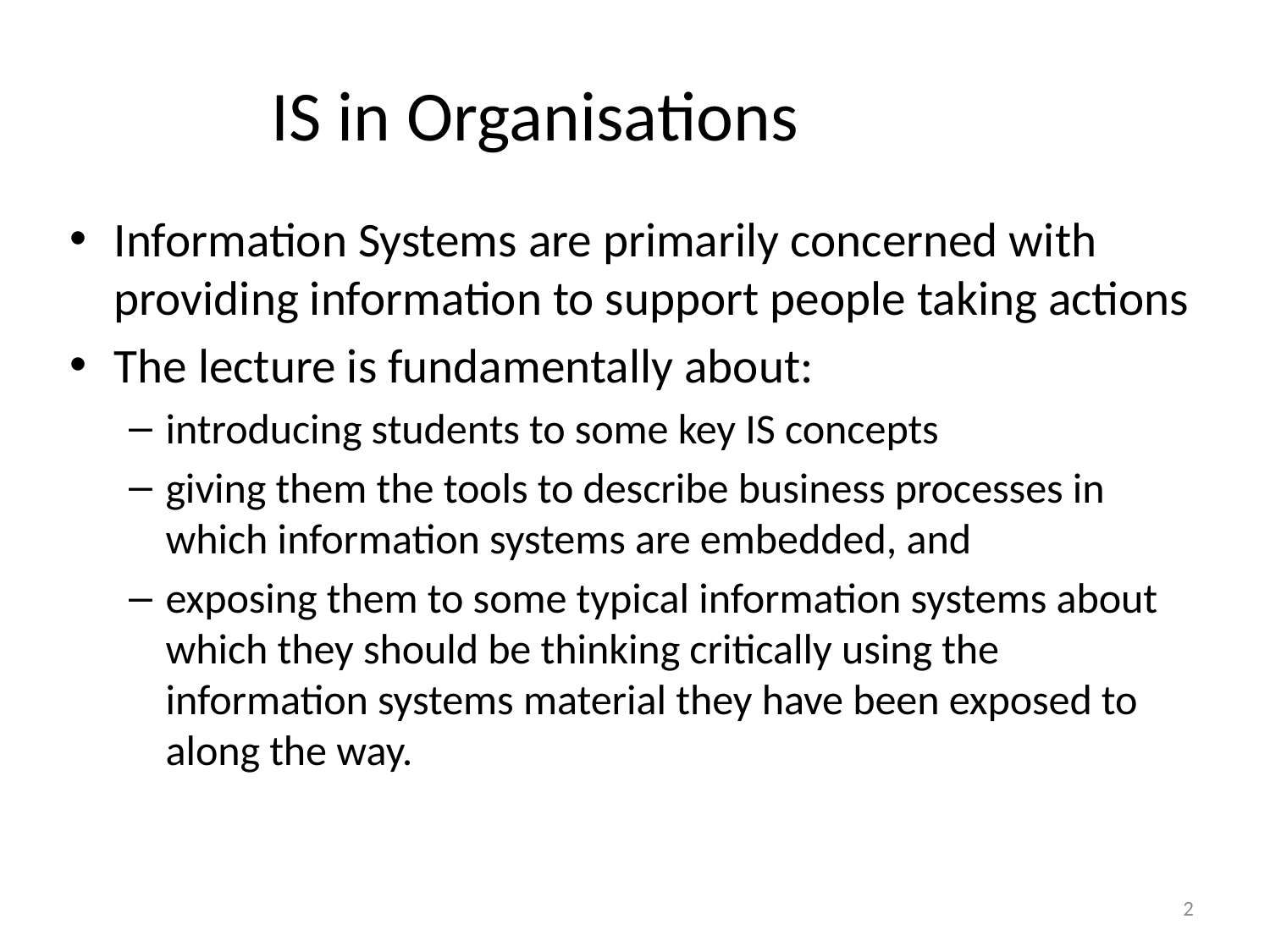

# IS in Organisations
Information Systems are primarily concerned with providing information to support people taking actions
The lecture is fundamentally about:
introducing students to some key IS concepts
giving them the tools to describe business processes in which information systems are embedded, and
exposing them to some typical information systems about which they should be thinking critically using the information systems material they have been exposed to along the way.
2